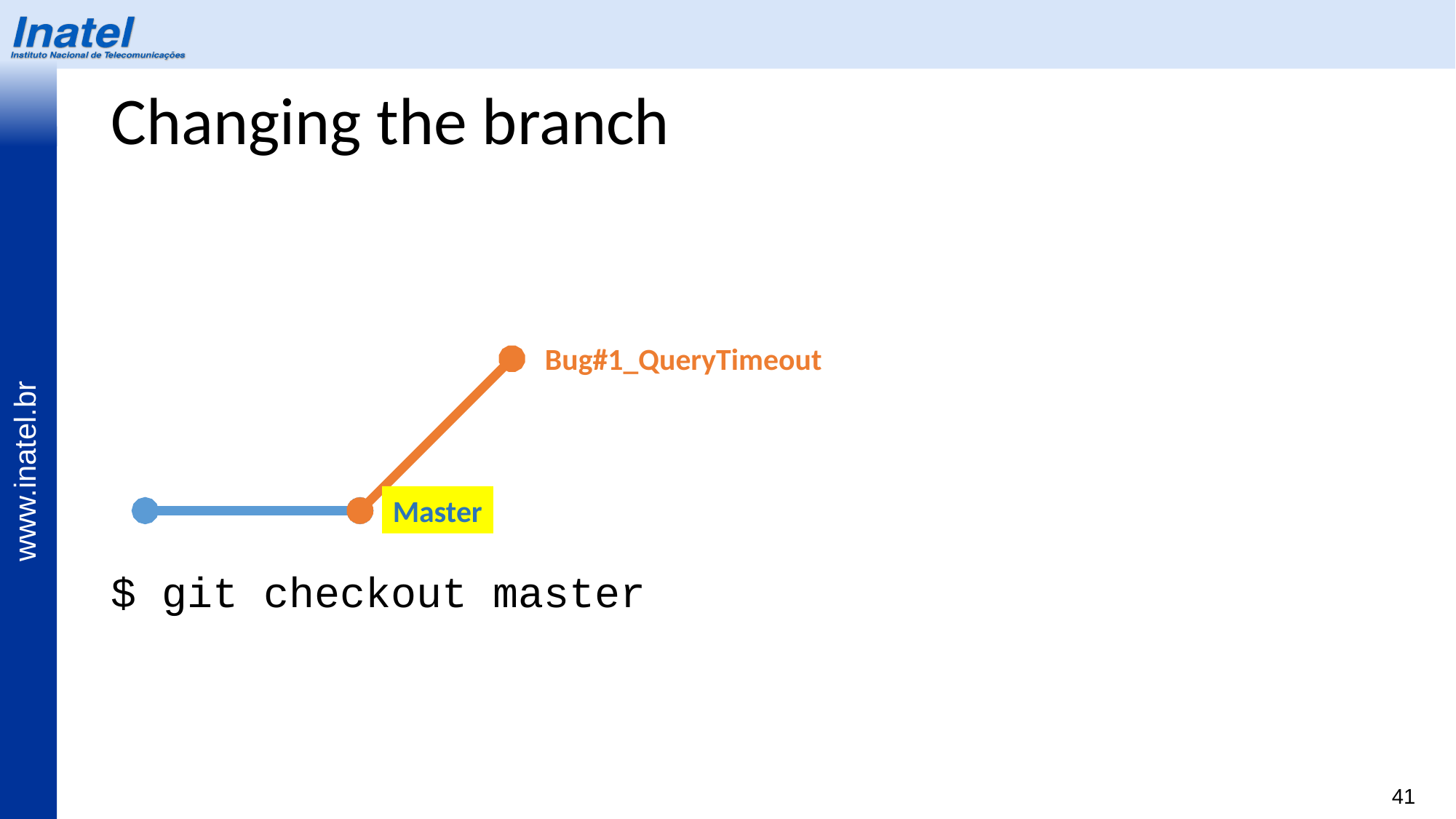

# Changing the branch

$ git checkout master
Bug#1_QueryTimeout
Master